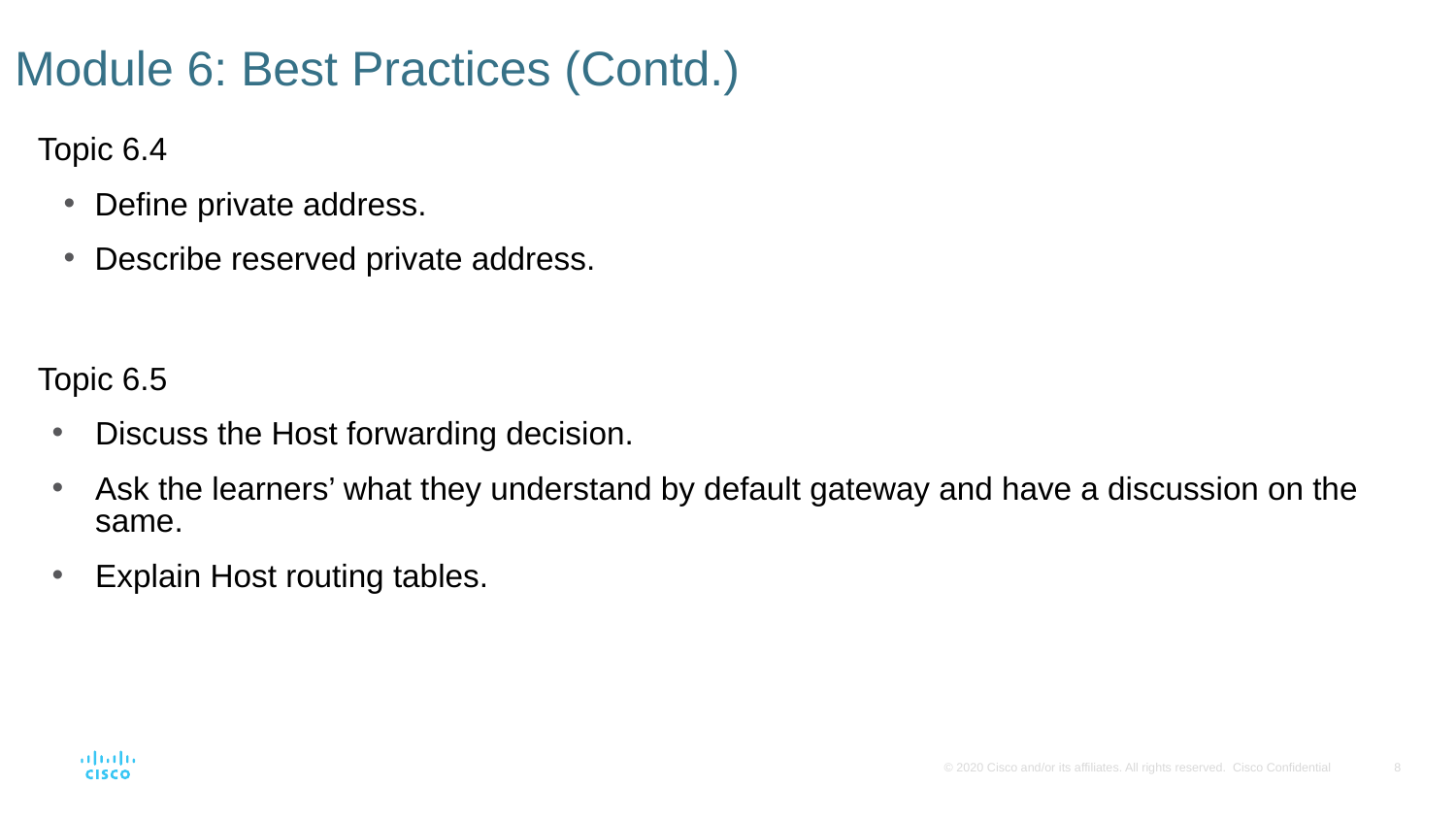

# Module 6: Best Practices (Contd.)
Topic 6.4
Define private address.
Describe reserved private address.

Topic 6.5
Discuss the Host forwarding decision.
Ask the learners’ what they understand by default gateway and have a discussion on the same.
Explain Host routing tables.